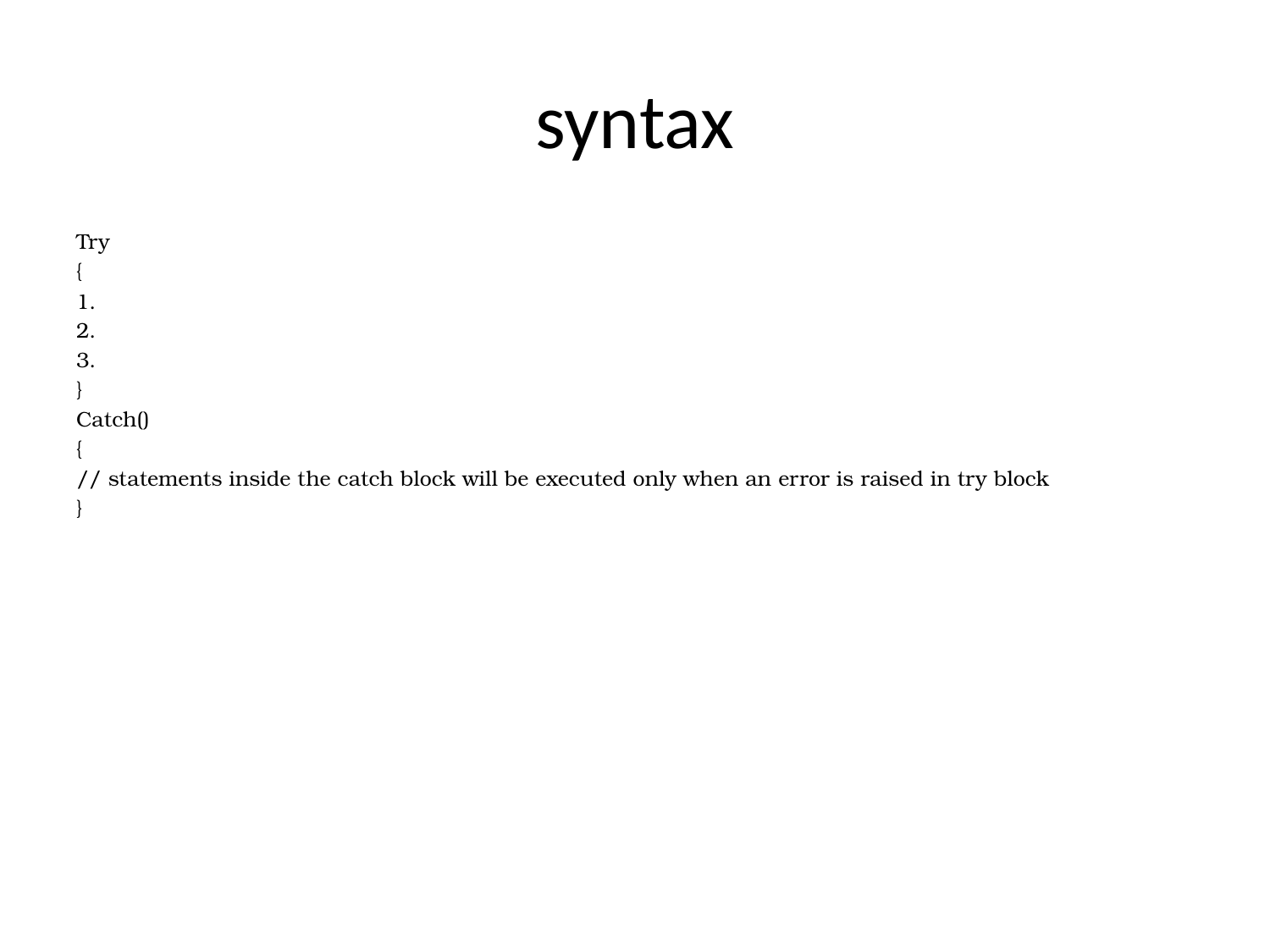

# syntax
Try
{
1.
2.
3.
}
Catch()
{
// statements inside the catch block will be executed only when an error is raised in try block
}